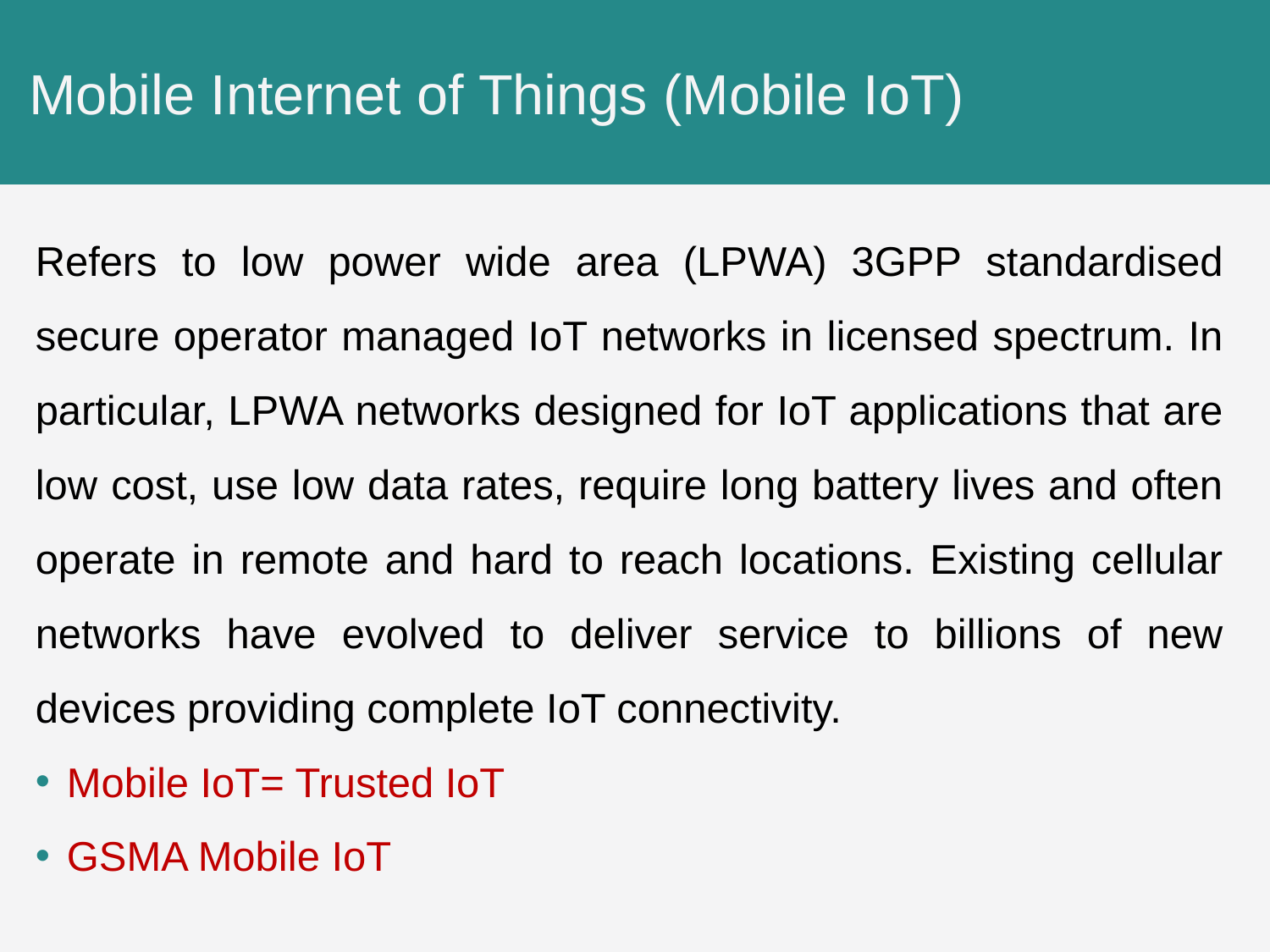

# Mobile Internet of Things (Mobile IoT)
Refers to low power wide area (LPWA) 3GPP standardised secure operator managed IoT networks in licensed spectrum. In particular, LPWA networks designed for IoT applications that are low cost, use low data rates, require long battery lives and often operate in remote and hard to reach locations. Existing cellular networks have evolved to deliver service to billions of new devices providing complete IoT connectivity.
Mobile IoT= Trusted IoT
GSMA Mobile IoT